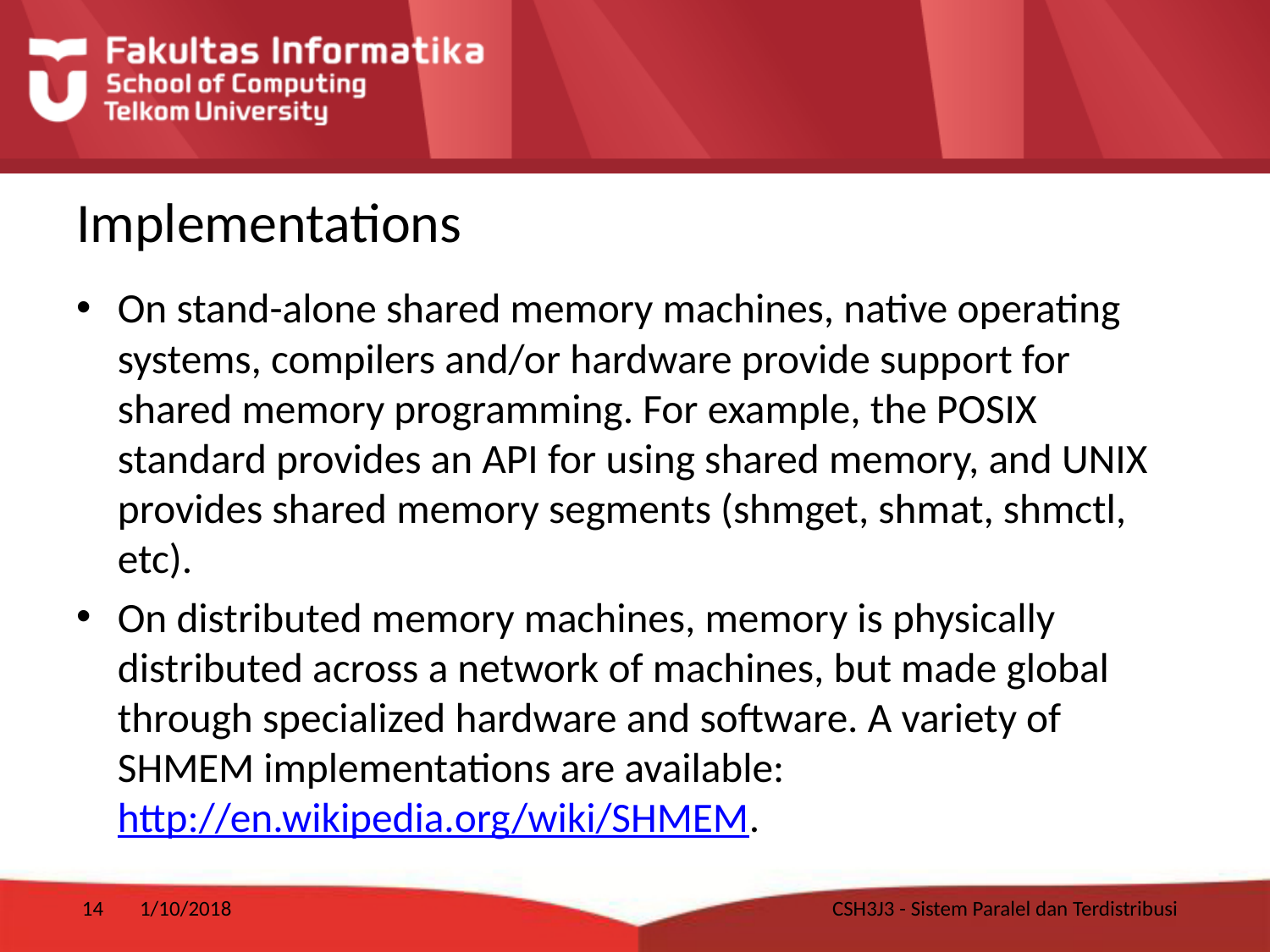

# Implementations
On stand-alone shared memory machines, native operating systems, compilers and/or hardware provide support for shared memory programming. For example, the POSIX standard provides an API for using shared memory, and UNIX provides shared memory segments (shmget, shmat, shmctl, etc).
On distributed memory machines, memory is physically distributed across a network of machines, but made global through specialized hardware and software. A variety of SHMEM implementations are available: http://en.wikipedia.org/wiki/SHMEM.

14
1/10/2018
CSH3J3 - Sistem Paralel dan Terdistribusi